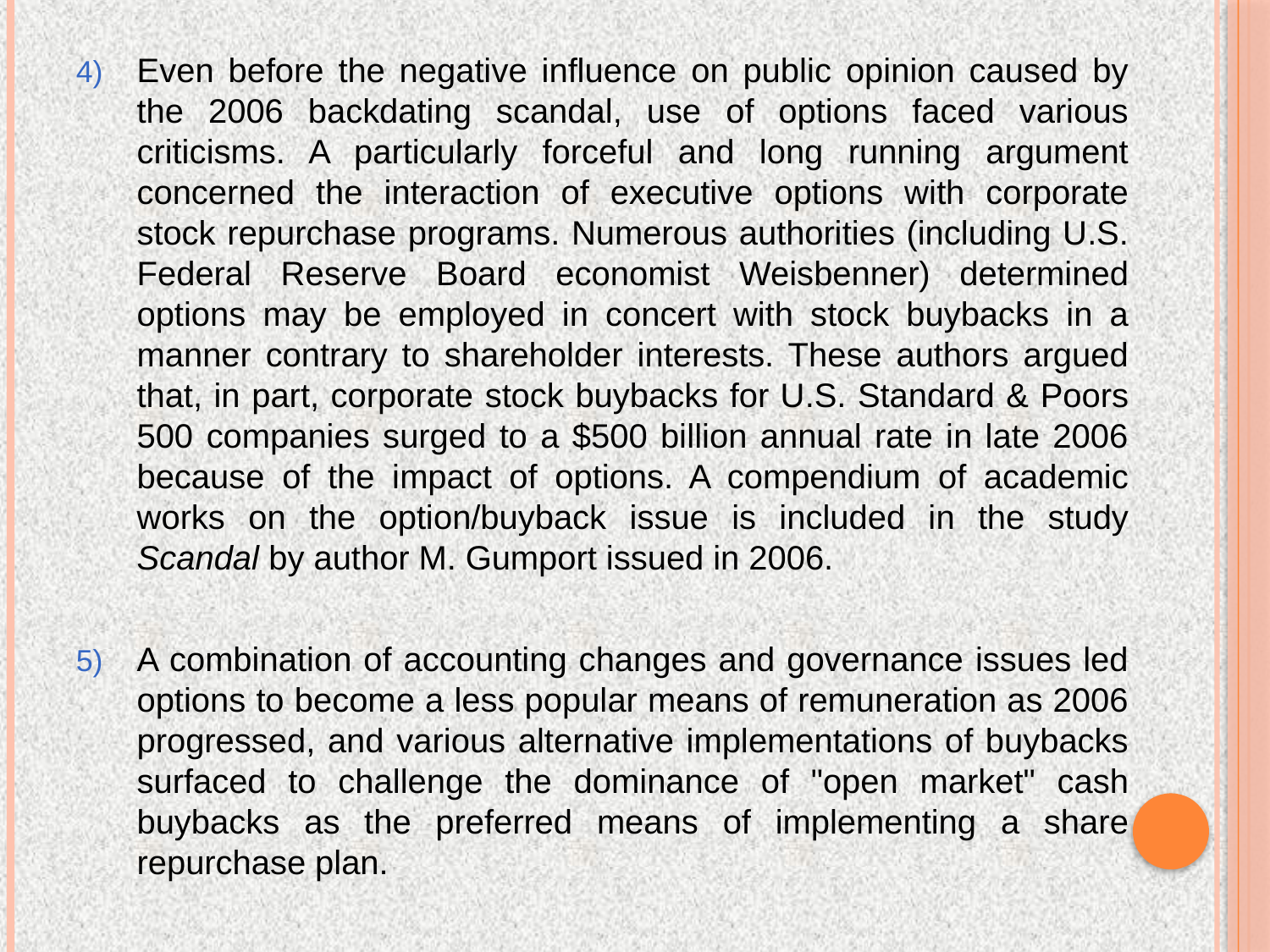

Even before the negative influence on public opinion caused by the 2006 backdating scandal, use of options faced various criticisms. A particularly forceful and long running argument concerned the interaction of executive options with corporate stock repurchase programs. Numerous authorities (including U.S. Federal Reserve Board economist Weisbenner) determined options may be employed in concert with stock buybacks in a manner contrary to shareholder interests. These authors argued that, in part, corporate stock buybacks for U.S. Standard & Poors 500 companies surged to a $500 billion annual rate in late 2006 because of the impact of options. A compendium of academic works on the option/buyback issue is included in the study Scandal by author M. Gumport issued in 2006.

A combination of accounting changes and governance issues led options to become a less popular means of remuneration as 2006 progressed, and various alternative implementations of buybacks surfaced to challenge the dominance of "open market" cash buybacks as the preferred means of implementing a share repurchase plan.